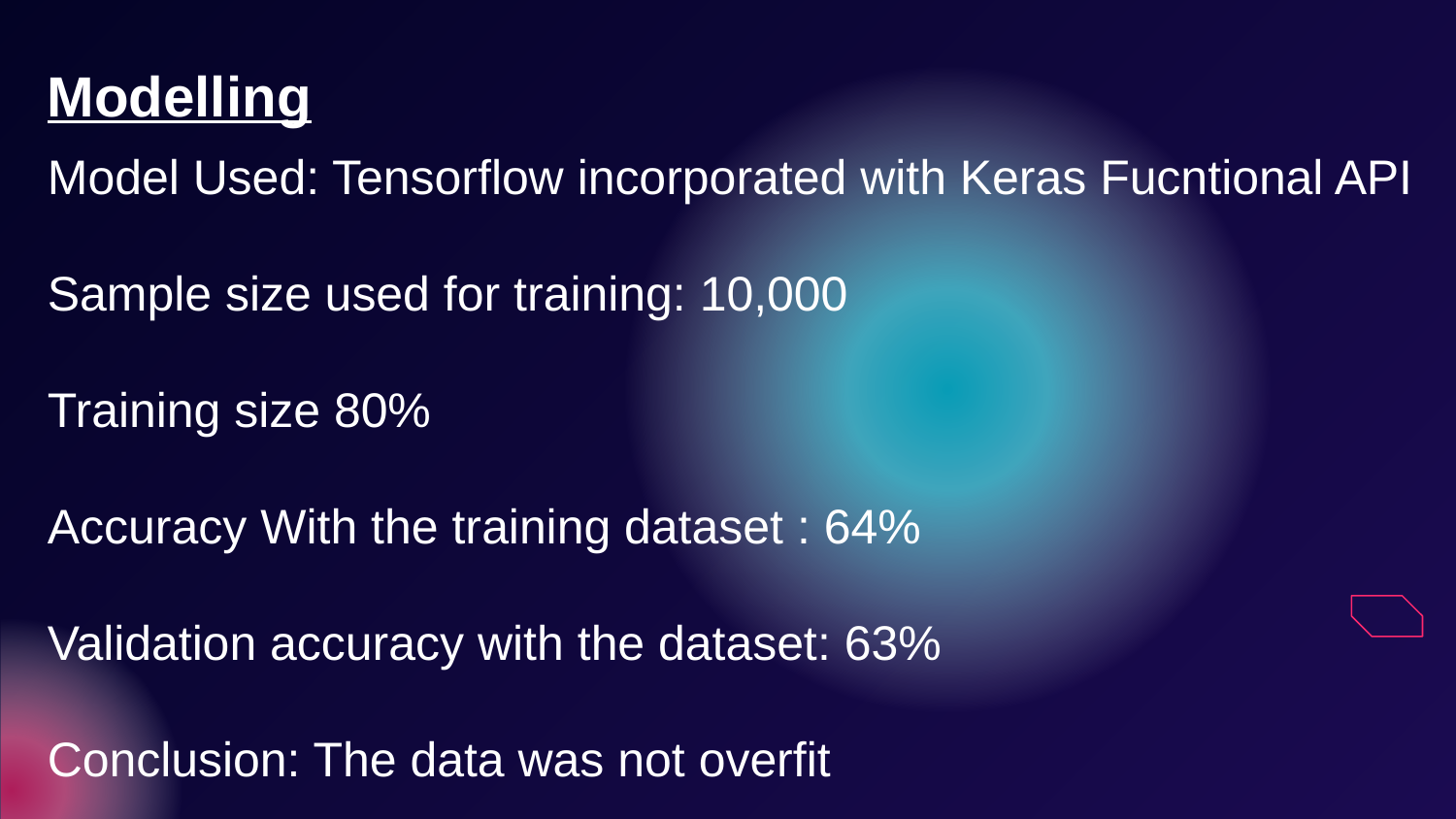

# Modelling
Model Used: Tensorflow incorporated with Keras Fucntional API

Sample size used for training: 10,000

Training size 80%

Accuracy With the training dataset : 64%

Validation accuracy with the dataset: 63%

Conclusion: The data was not overfit